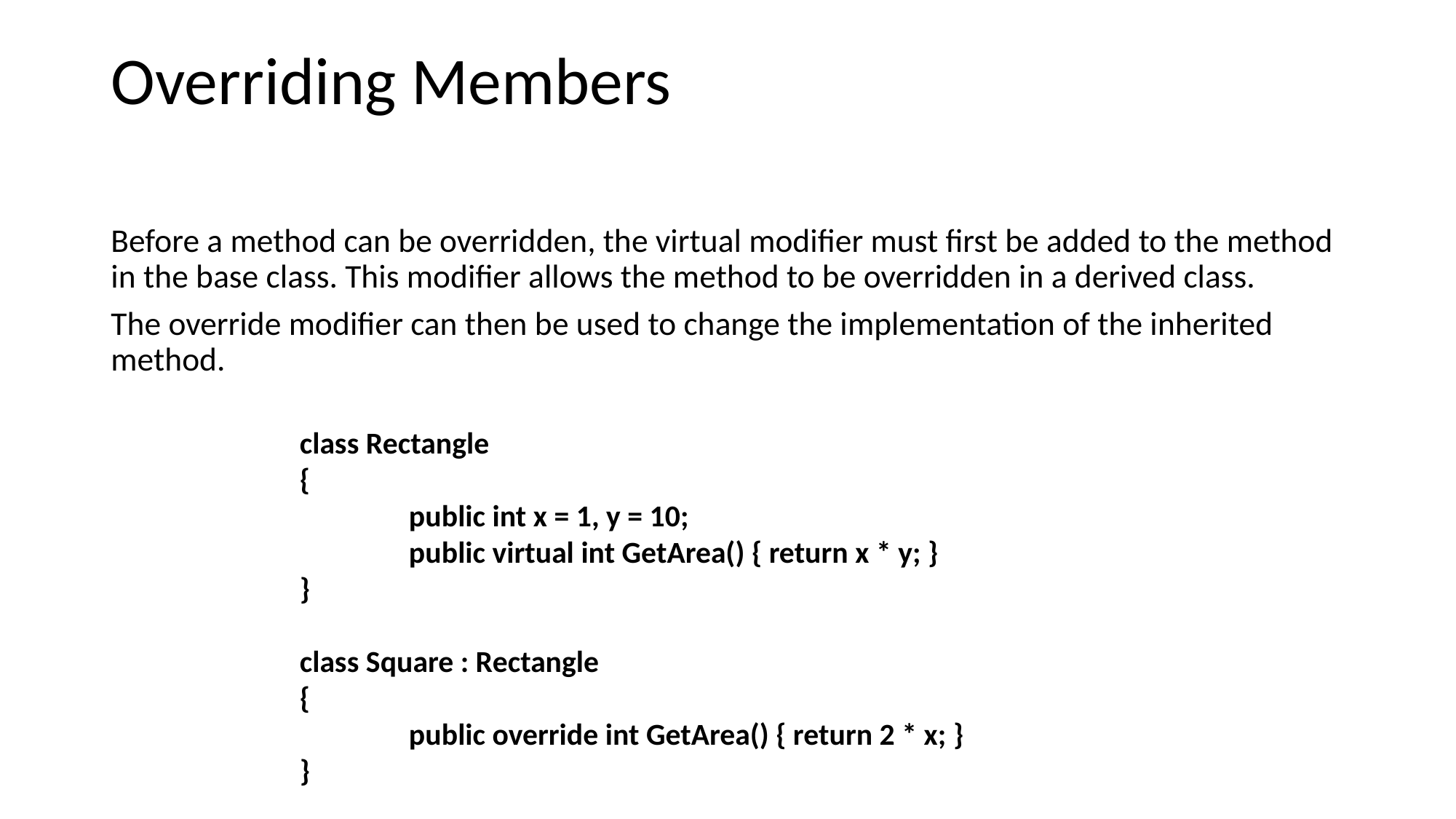

# Overriding Members
Before a method can be overridden, the virtual modifier must first be added to the method in the base class. This modifier allows the method to be overridden in a derived class.
The override modifier can then be used to change the implementation of the inherited method.

class Rectangle
{
	public int x = 1, y = 10;
	public virtual int GetArea() { return x * y; }
}

class Square : Rectangle
{
	public override int GetArea() { return 2 * x; }
}